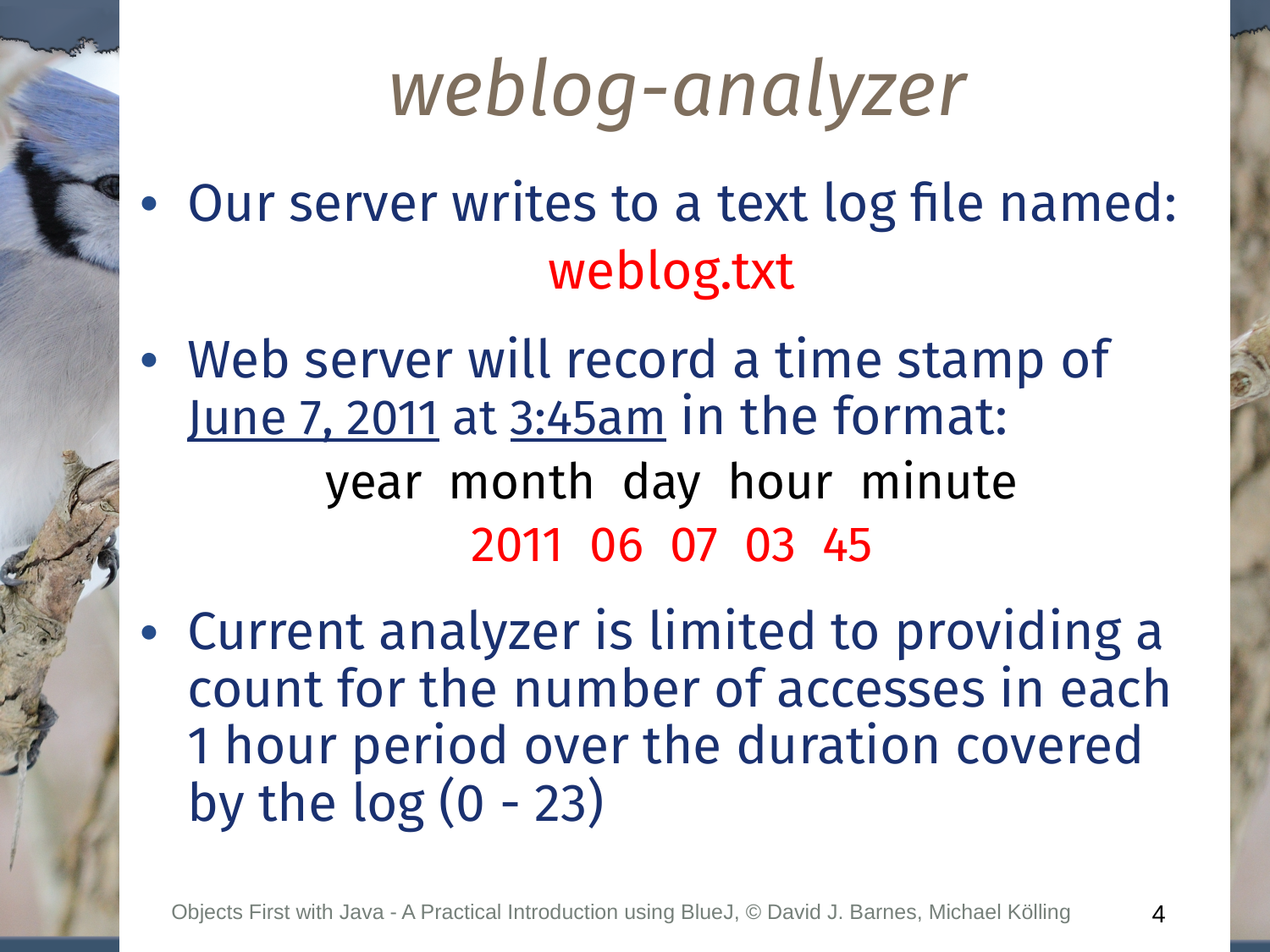

weblog-analyzer
Our server writes to a text log file named:
weblog.txt
Web server will record a time stamp of June 7, 2011 at 3:45am in the format:
year  month  day  hour  minute
2011  06  07  03  45
Current analyzer is limited to providing a count for the number of accesses in each 1 hour period over the duration covered by the log (0 - 23)
Objects First with Java - A Practical Introduction using BlueJ, © David J. Barnes, Michael Kölling